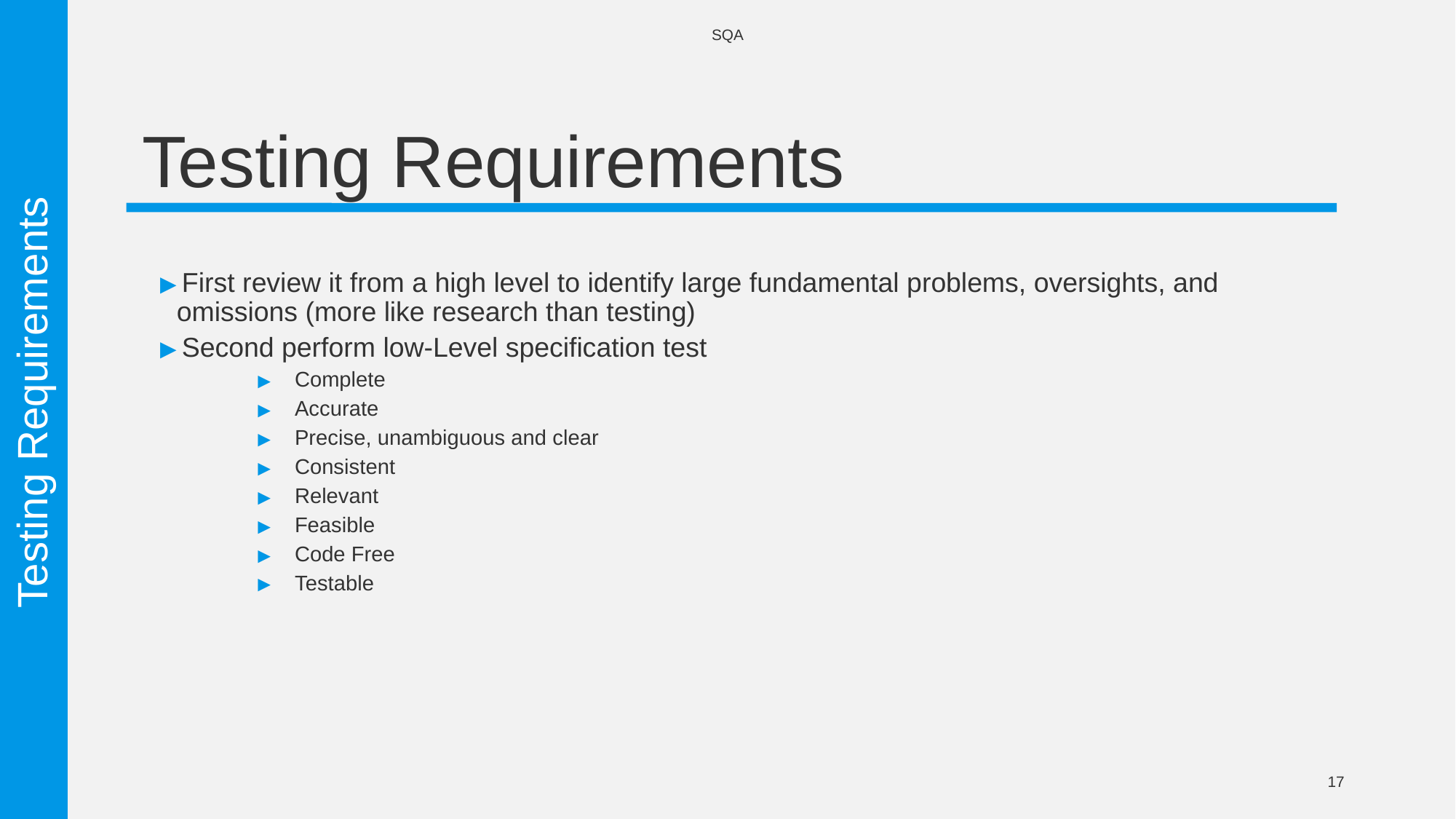

SQA
# Testing Requirements

First review it from a high level to identify large fundamental problems, oversights, and omissions (more like research than testing)
Second perform low-Level specification test
Complete
Accurate
Precise, unambiguous and clear
Consistent
Relevant
Feasible
Code Free
Testable
Testing Requirements
17